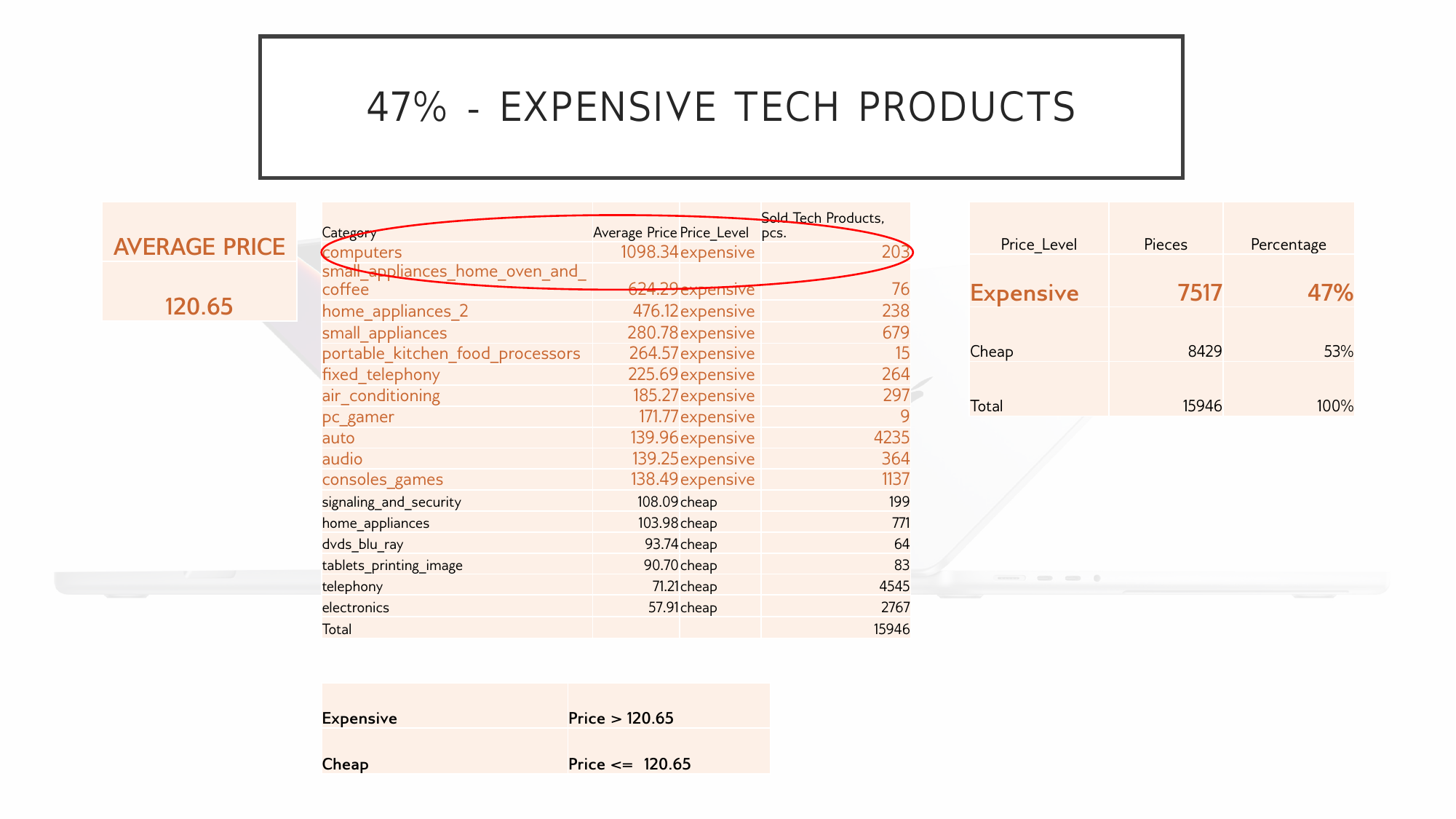

# 47% - expensive tech products
| AVERAGE PRICE |
| --- |
| 120.65 |
| Category | Average Price | Price\_Level | Sold Tech Products, pcs. |
| --- | --- | --- | --- |
| computers | 1098.34 | expensive | 203 |
| small\_appliances\_home\_oven\_and\_coffee | 624.29 | expensive | 76 |
| home\_appliances\_2 | 476.12 | expensive | 238 |
| small\_appliances | 280.78 | expensive | 679 |
| portable\_kitchen\_food\_processors | 264.57 | expensive | 15 |
| fixed\_telephony | 225.69 | expensive | 264 |
| air\_conditioning | 185.27 | expensive | 297 |
| pc\_gamer | 171.77 | expensive | 9 |
| auto | 139.96 | expensive | 4235 |
| audio | 139.25 | expensive | 364 |
| consoles\_games | 138.49 | expensive | 1137 |
| signaling\_and\_security | 108.09 | cheap | 199 |
| home\_appliances | 103.98 | cheap | 771 |
| dvds\_blu\_ray | 93.74 | cheap | 64 |
| tablets\_printing\_image | 90.70 | cheap | 83 |
| telephony | 71.21 | cheap | 4545 |
| electronics | 57.91 | cheap | 2767 |
| Total |  |  | 15946 |
| Price\_Level | Pieces | Percentage |
| --- | --- | --- |
| Expensive | 7517 | 47% |
| Cheap | 8429 | 53% |
| Total | 15946 | 100% |

| Expensive | Price > 120.65 |
| --- | --- |
| Cheap | Price <= 120.65 |